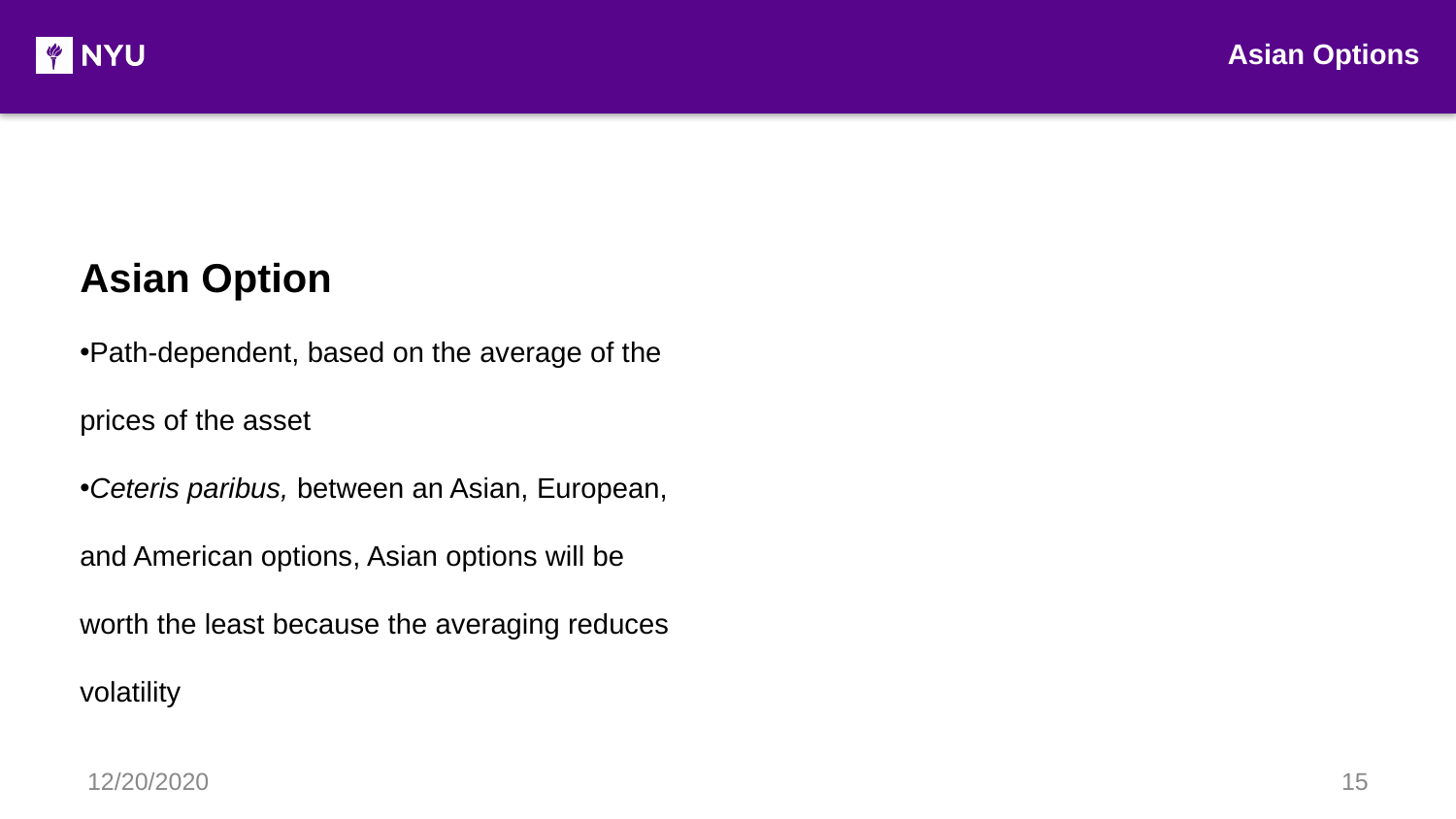

Asian Options
Asian Option
Path-dependent, based on the average of the prices of the asset
Ceteris paribus, between an Asian, European, and American options, Asian options will be worth the least because the averaging reduces volatility
12/20/2020
15